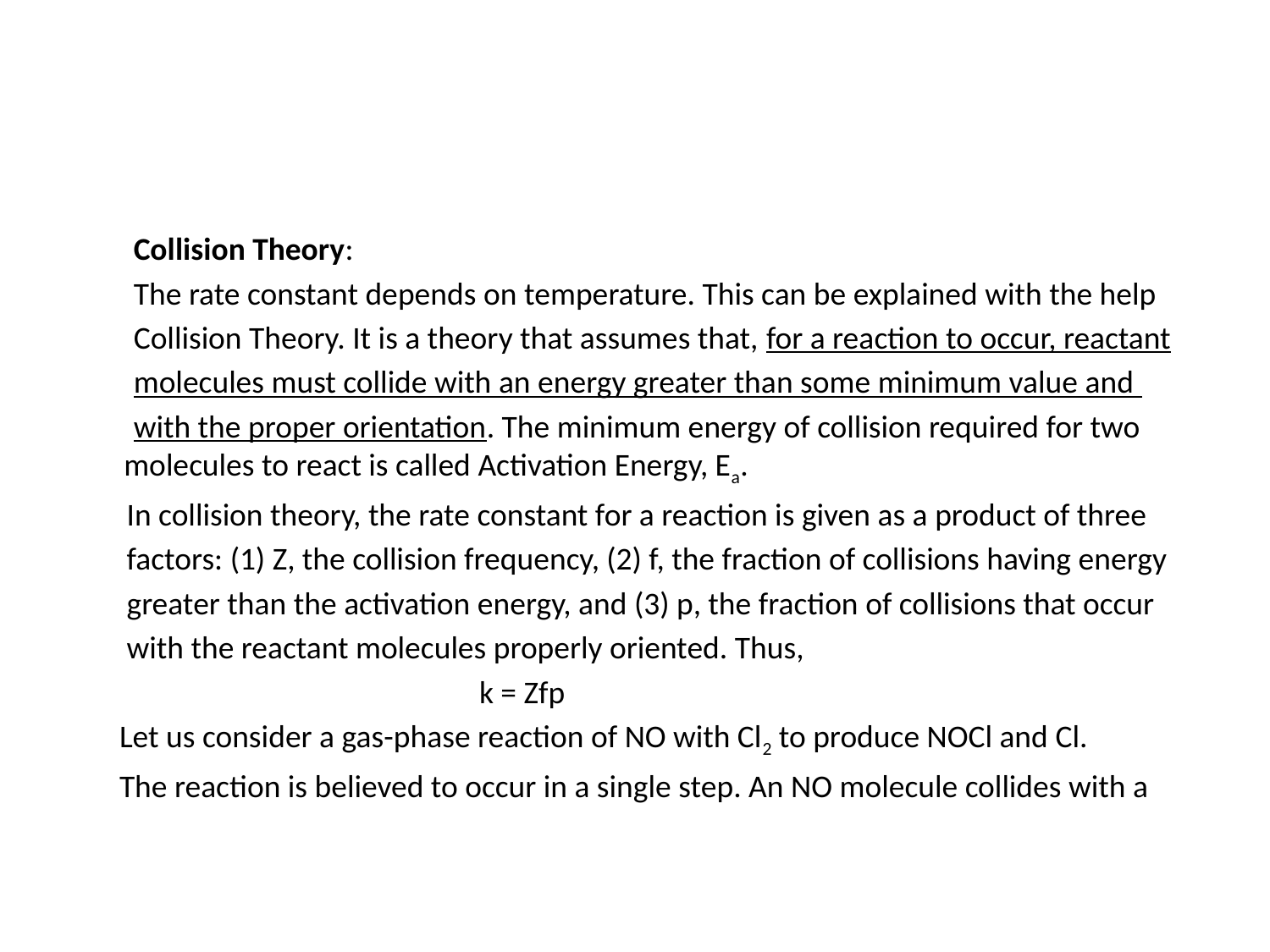

#
        Collision Theory:
        The rate constant depends on temperature. This can be explained with the help
        Collision Theory. It is a theory that assumes that, for a reaction to occur, reactant
        molecules must collide with an energy greater than some minimum value and
        with the proper orientation. The minimum energy of collision required for two molecules to react is called Activation Energy, Ea.
       In collision theory, the rate constant for a reaction is given as a product of three
       factors: (1) Z, the collision frequency, (2) f, the fraction of collisions having energy
       greater than the activation energy, and (3) p, the fraction of collisions that occur
       with the reactant molecules properly oriented. Thus,
                                                        k = Zfp
      Let us consider a gas-phase reaction of NO with Cl2 to produce NOCl and Cl.
      The reaction is believed to occur in a single step. An NO molecule collides with a